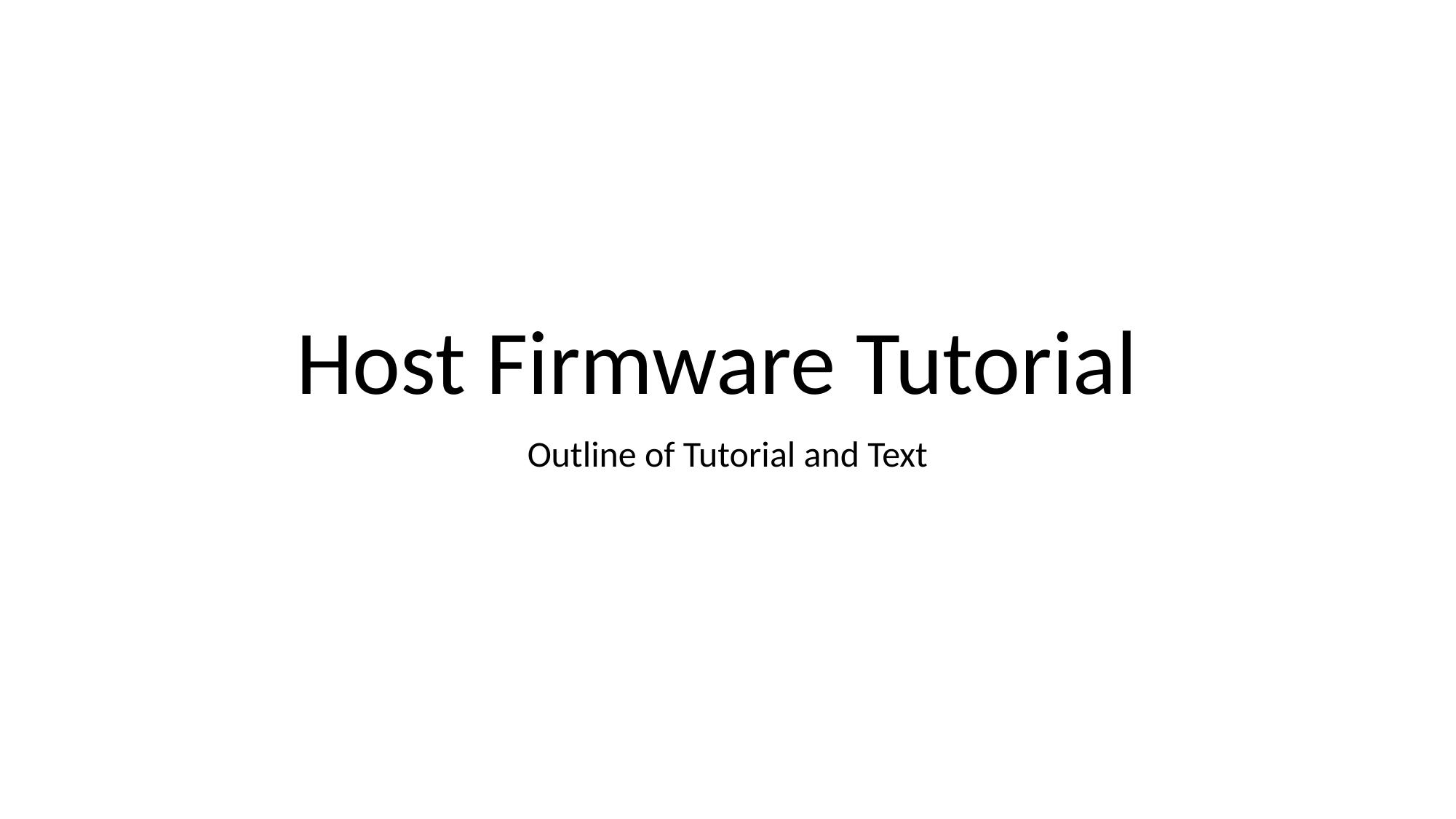

# Host Firmware Tutorial
Outline of Tutorial and Text